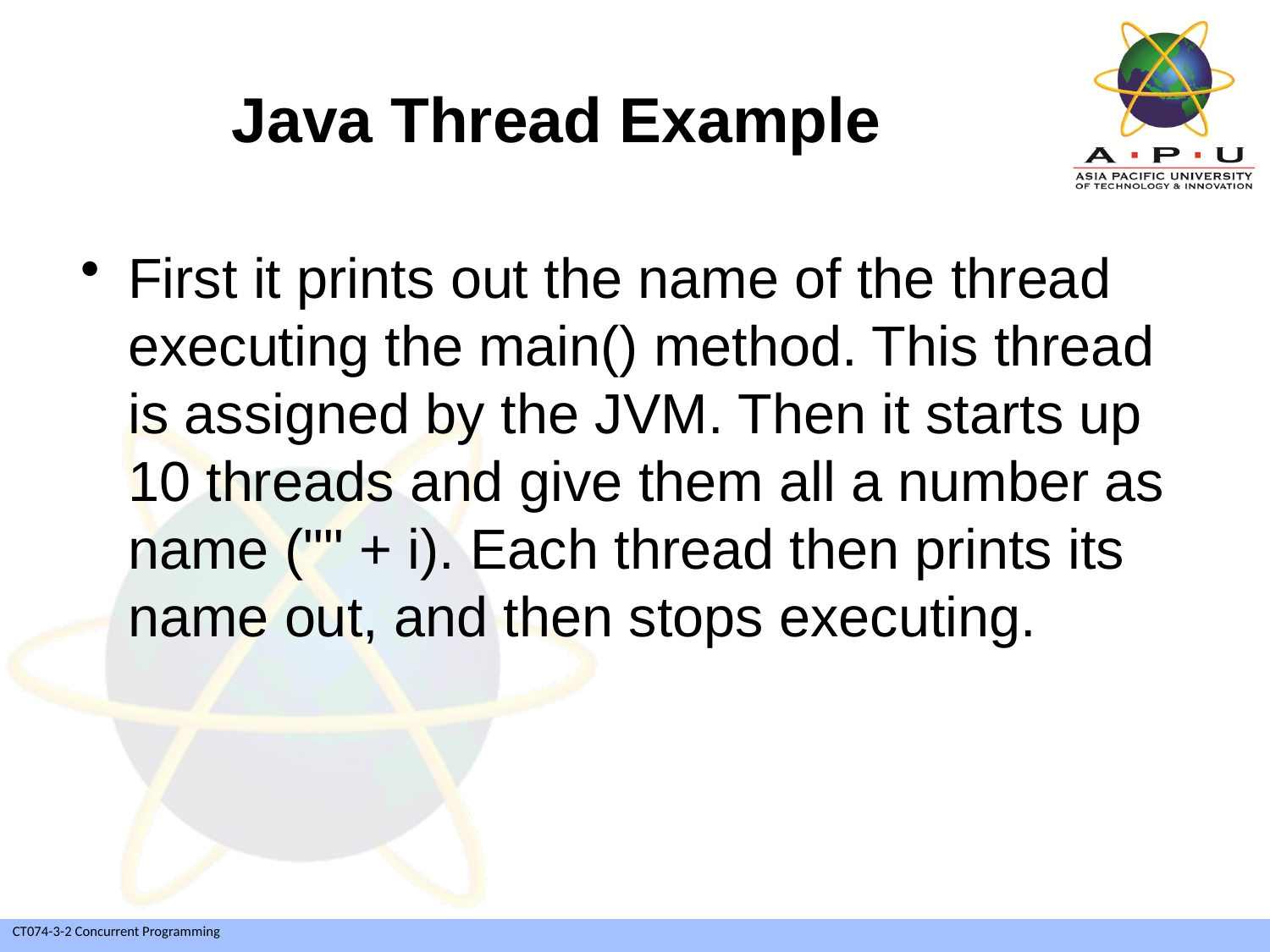

# Java Thread Example
First it prints out the name of the thread executing the main() method. This thread is assigned by the JVM. Then it starts up 10 threads and give them all a number as name ("" + i). Each thread then prints its name out, and then stops executing.